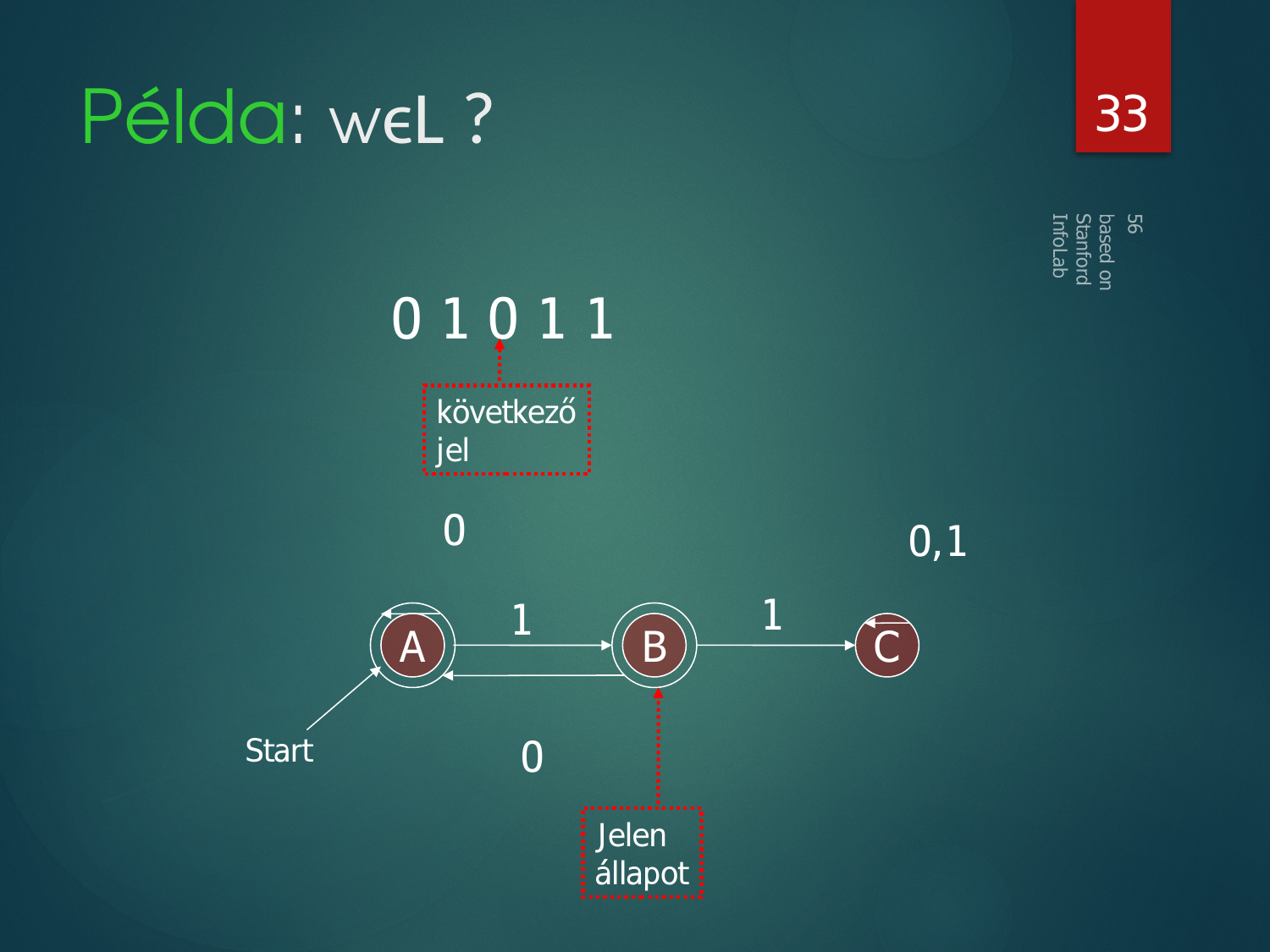

33
# Példa: wϵL ?
based on Stanford InfoLab
0 1 0 1 1

következő
jel
56
0
0,1
1

A
B
C

1
0
Start

Jelen
állapot